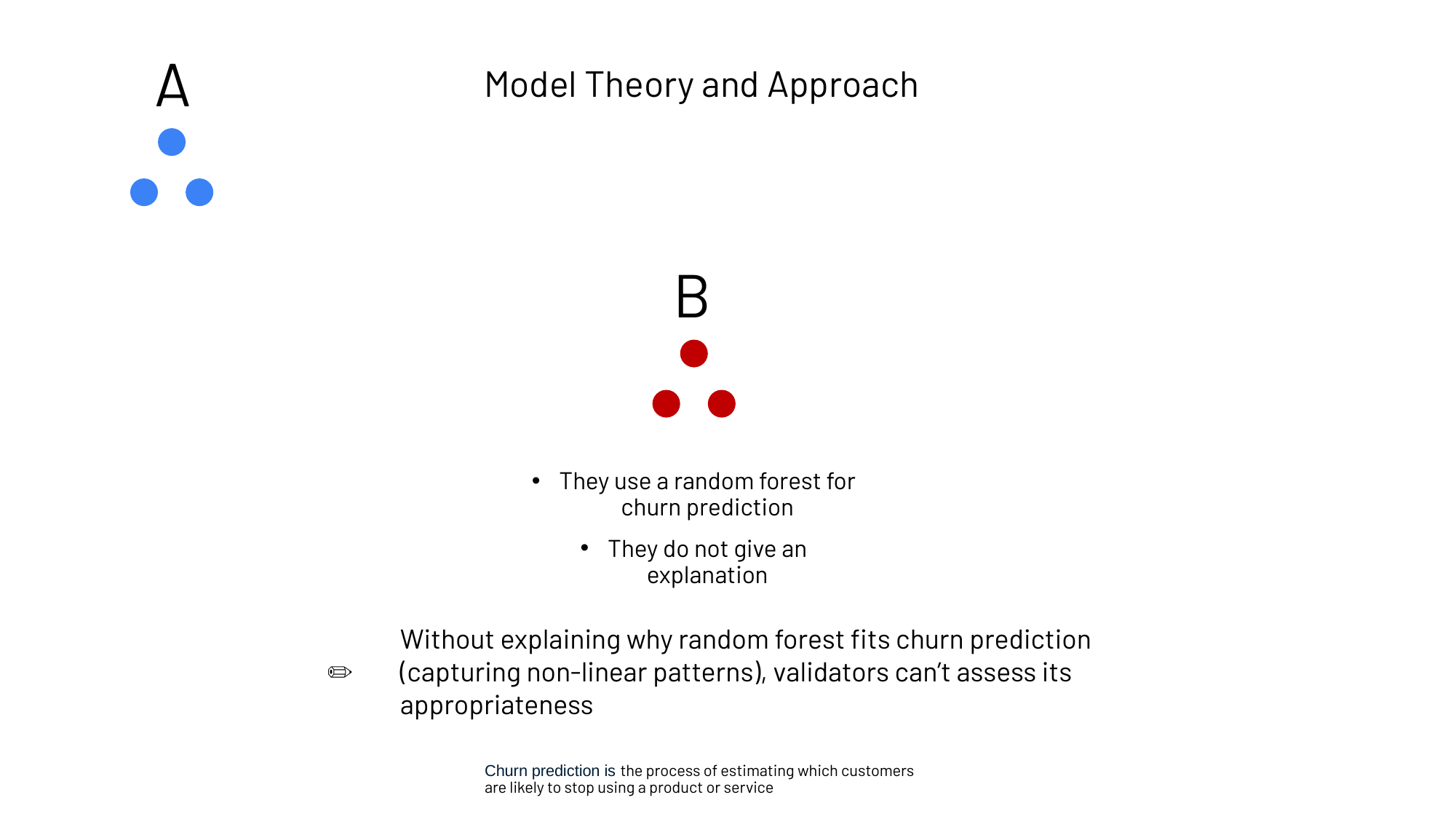

A
# Model Theory and Approach

B

They use a random forest for churn prediction
They do not give an explanation
Without explaining why random forest fits churn prediction (capturing non-linear patterns), validators can’t assess its appropriateness
✏️
Churn prediction is the process of estimating which customers are likely to stop using a product or service